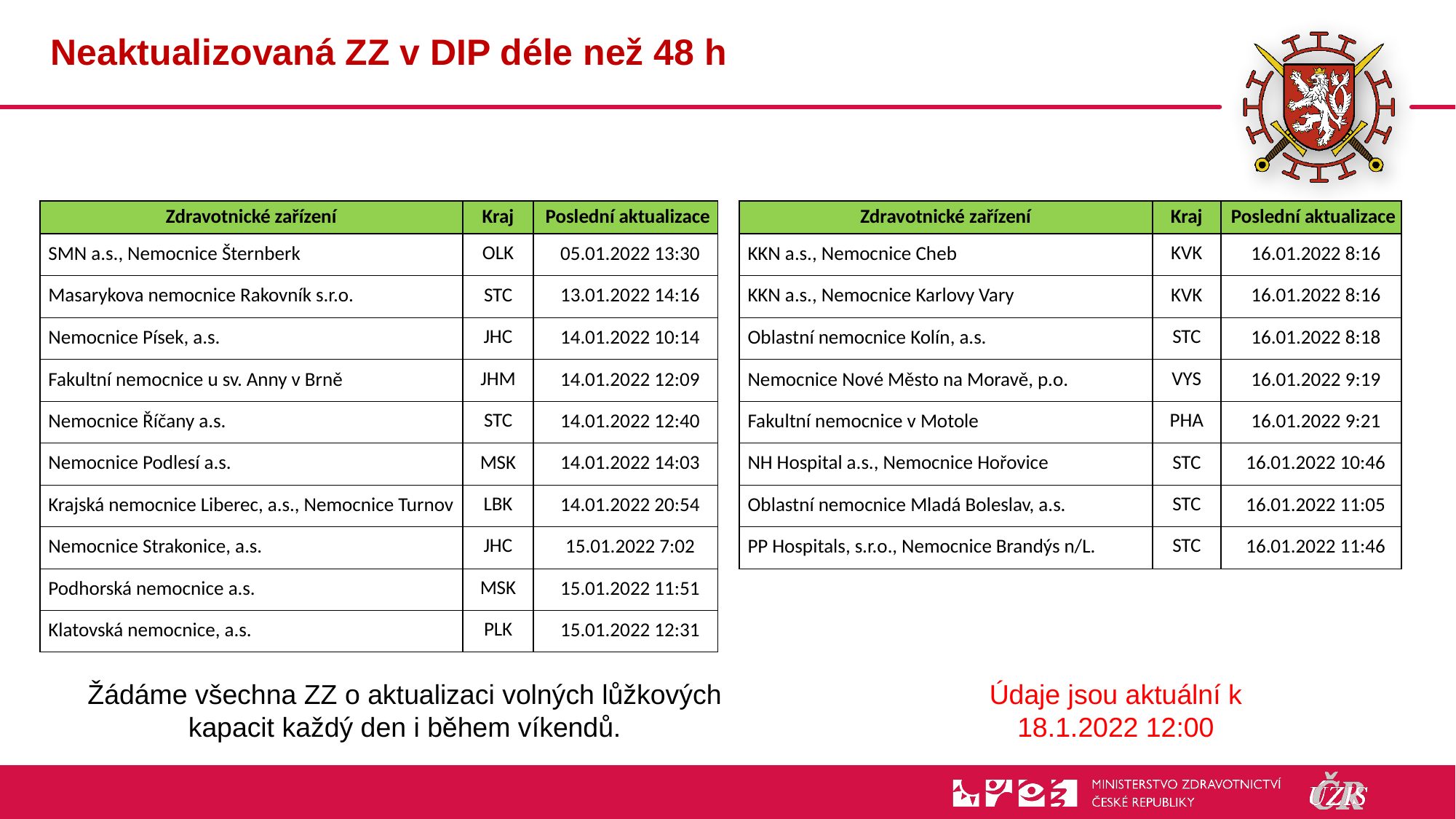

# Neaktualizovaná ZZ v DIP déle než 48 h
| Zdravotnické zařízení | Kraj | Poslední aktualizace |
| --- | --- | --- |
| SMN a.s., Nemocnice Šternberk | OLK | 05.01.2022 13:30 |
| Masarykova nemocnice Rakovník s.r.o. | STC | 13.01.2022 14:16 |
| Nemocnice Písek, a.s. | JHC | 14.01.2022 10:14 |
| Fakultní nemocnice u sv. Anny v Brně | JHM | 14.01.2022 12:09 |
| Nemocnice Říčany a.s. | STC | 14.01.2022 12:40 |
| Nemocnice Podlesí a.s. | MSK | 14.01.2022 14:03 |
| Krajská nemocnice Liberec, a.s., Nemocnice Turnov | LBK | 14.01.2022 20:54 |
| Nemocnice Strakonice, a.s. | JHC | 15.01.2022 7:02 |
| Podhorská nemocnice a.s. | MSK | 15.01.2022 11:51 |
| Klatovská nemocnice, a.s. | PLK | 15.01.2022 12:31 |
| Zdravotnické zařízení | Kraj | Poslední aktualizace |
| --- | --- | --- |
| KKN a.s., Nemocnice Cheb | KVK | 16.01.2022 8:16 |
| KKN a.s., Nemocnice Karlovy Vary | KVK | 16.01.2022 8:16 |
| Oblastní nemocnice Kolín, a.s. | STC | 16.01.2022 8:18 |
| Nemocnice Nové Město na Moravě, p.o. | VYS | 16.01.2022 9:19 |
| Fakultní nemocnice v Motole | PHA | 16.01.2022 9:21 |
| NH Hospital a.s., Nemocnice Hořovice | STC | 16.01.2022 10:46 |
| Oblastní nemocnice Mladá Boleslav, a.s. | STC | 16.01.2022 11:05 |
| PP Hospitals, s.r.o., Nemocnice Brandýs n/L. | STC | 16.01.2022 11:46 |
Žádáme všechna ZZ o aktualizaci volných lůžkových kapacit každý den i během víkendů.
Údaje jsou aktuální k 18.1.2022 12:00